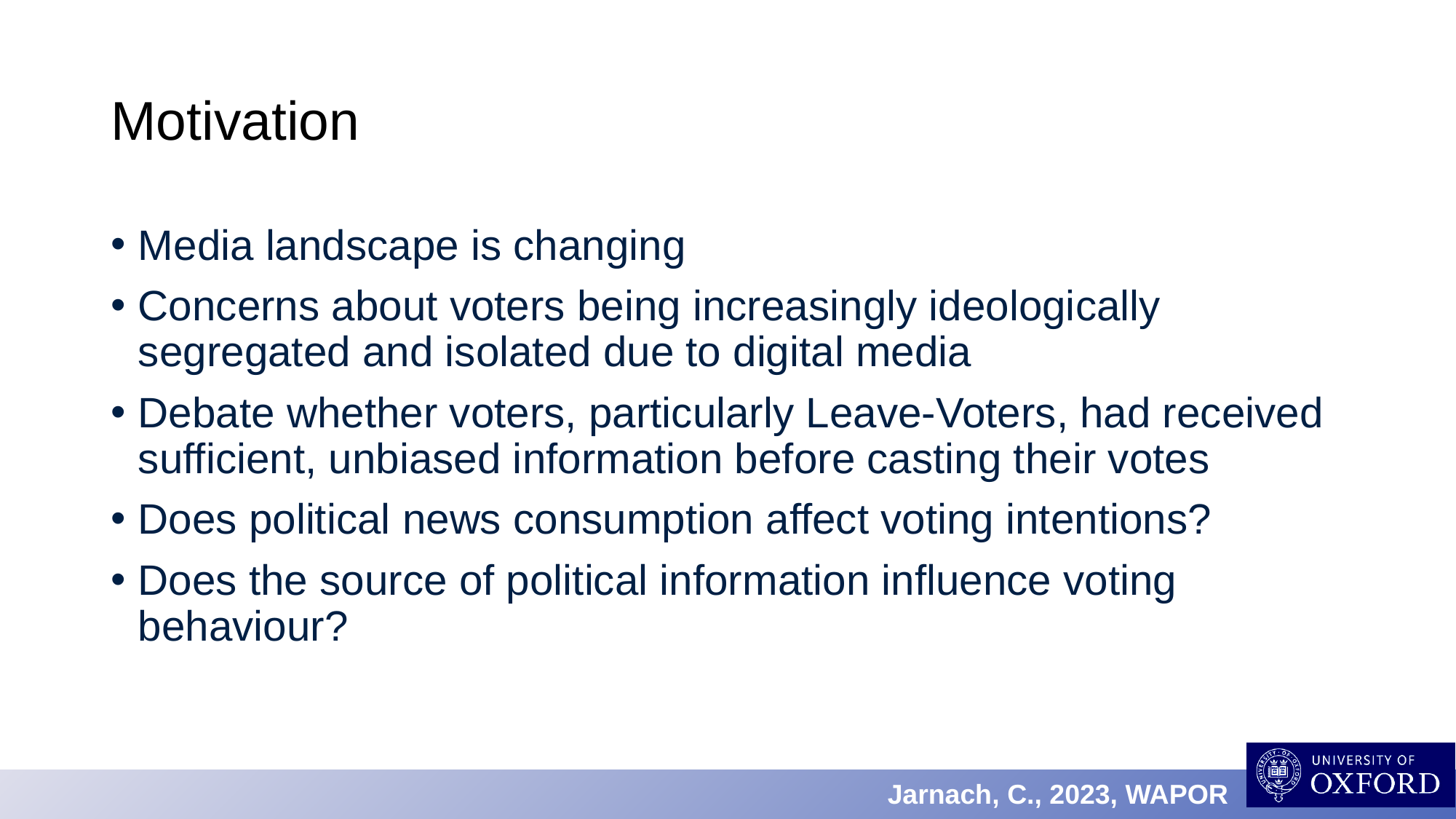

# Motivation
Media landscape is changing
Concerns about voters being increasingly ideologically segregated and isolated due to digital media
Debate whether voters, particularly Leave-Voters, had received sufficient, unbiased information before casting their votes
Does political news consumption affect voting intentions?
Does the source of political information influence voting behaviour?

Jarnach, C., 2023, WAPOR